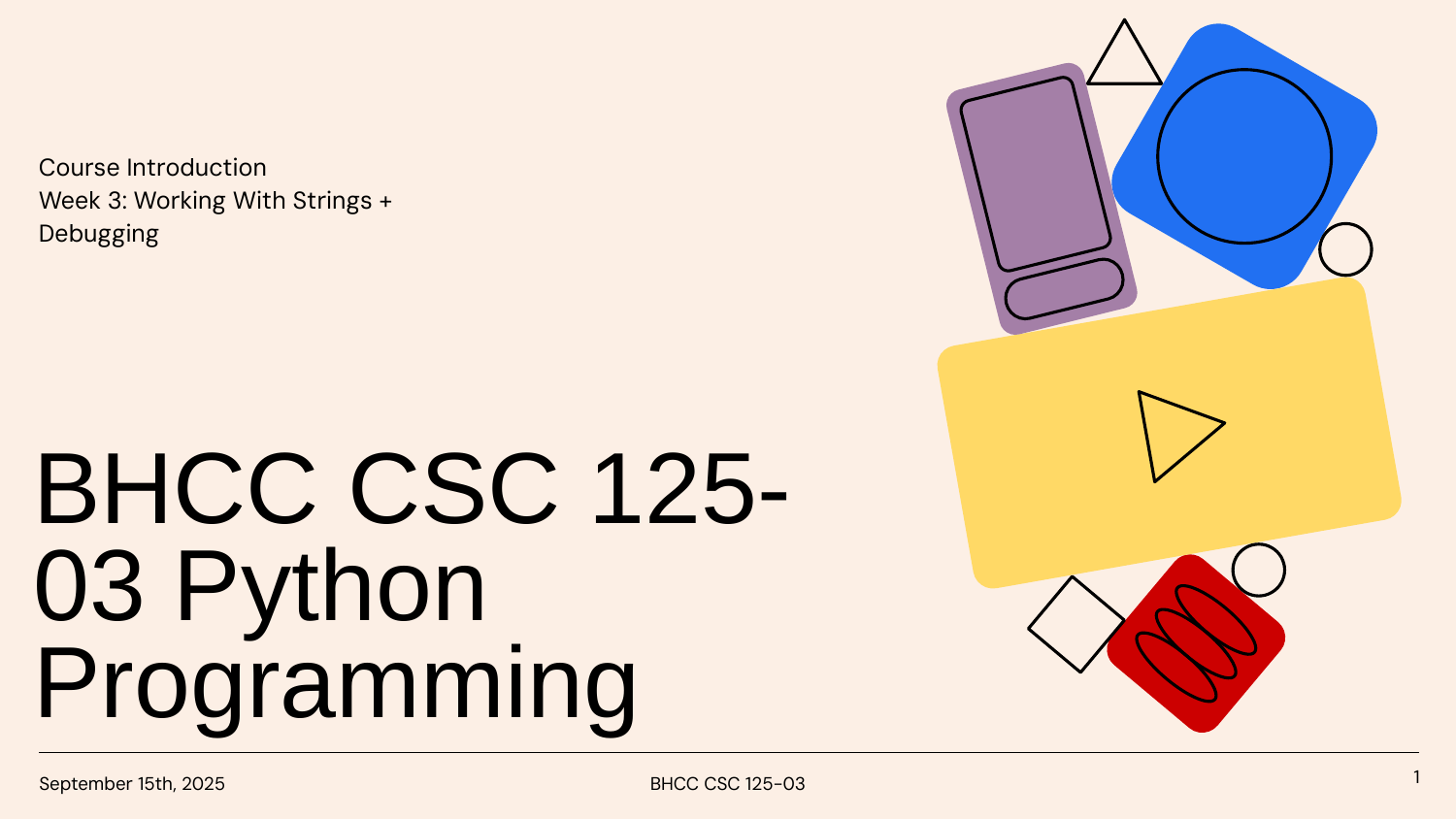

Course Introduction
Week 3: Working With Strings + Debugging
# BHCC CSC 125-03 Python Programming
1
September 15th, 2025
BHCC CSC 125-03